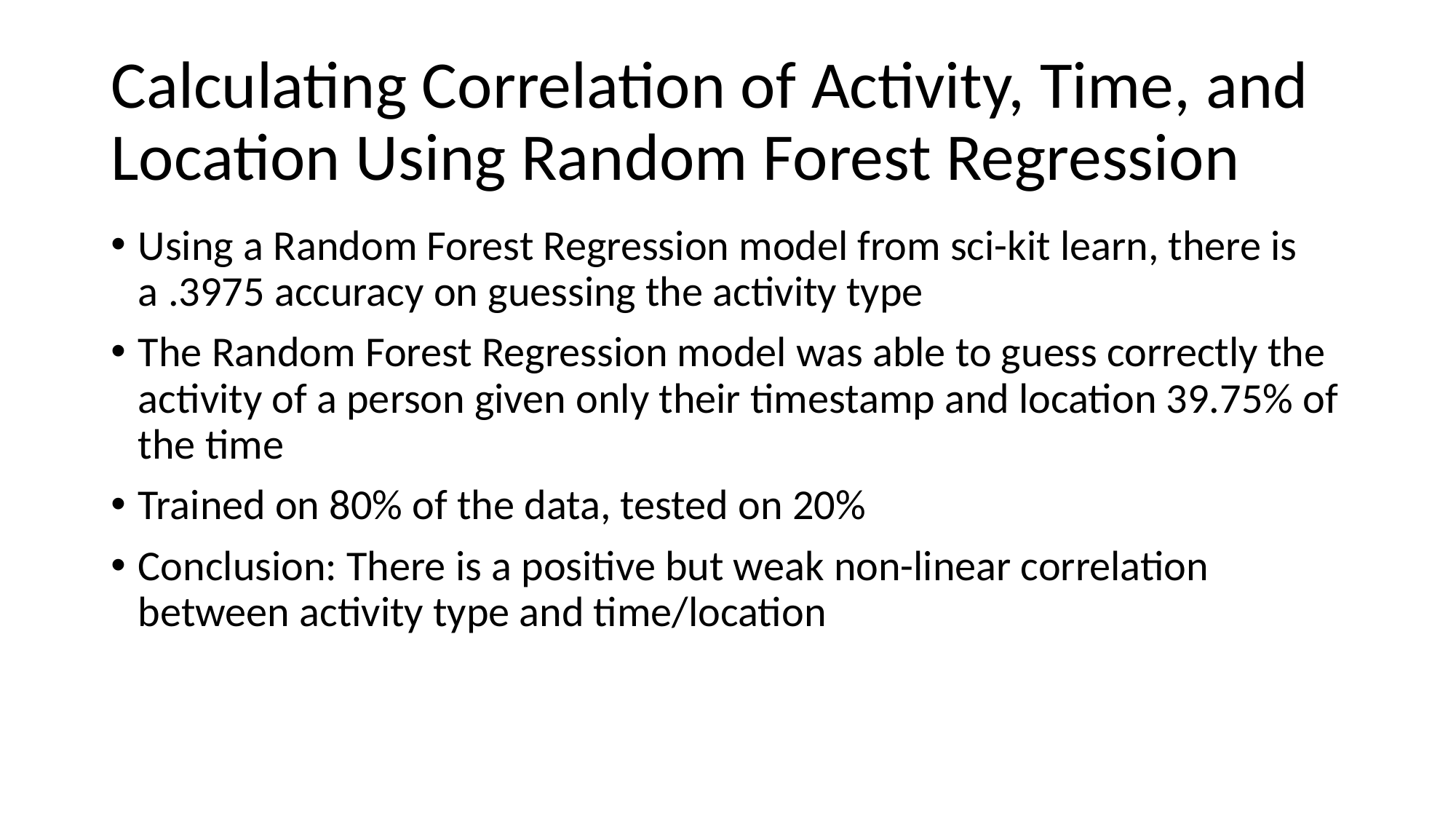

# Calculating Correlation of Activity, Time, and Location Using Random Forest Regression
Using a Random Forest Regression model from sci-kit learn, there is a .3975 accuracy on guessing the activity type
The Random Forest Regression model was able to guess correctly the activity of a person given only their timestamp and location 39.75% of the time
Trained on 80% of the data, tested on 20%
Conclusion: There is a positive but weak non-linear correlation between activity type and time/location